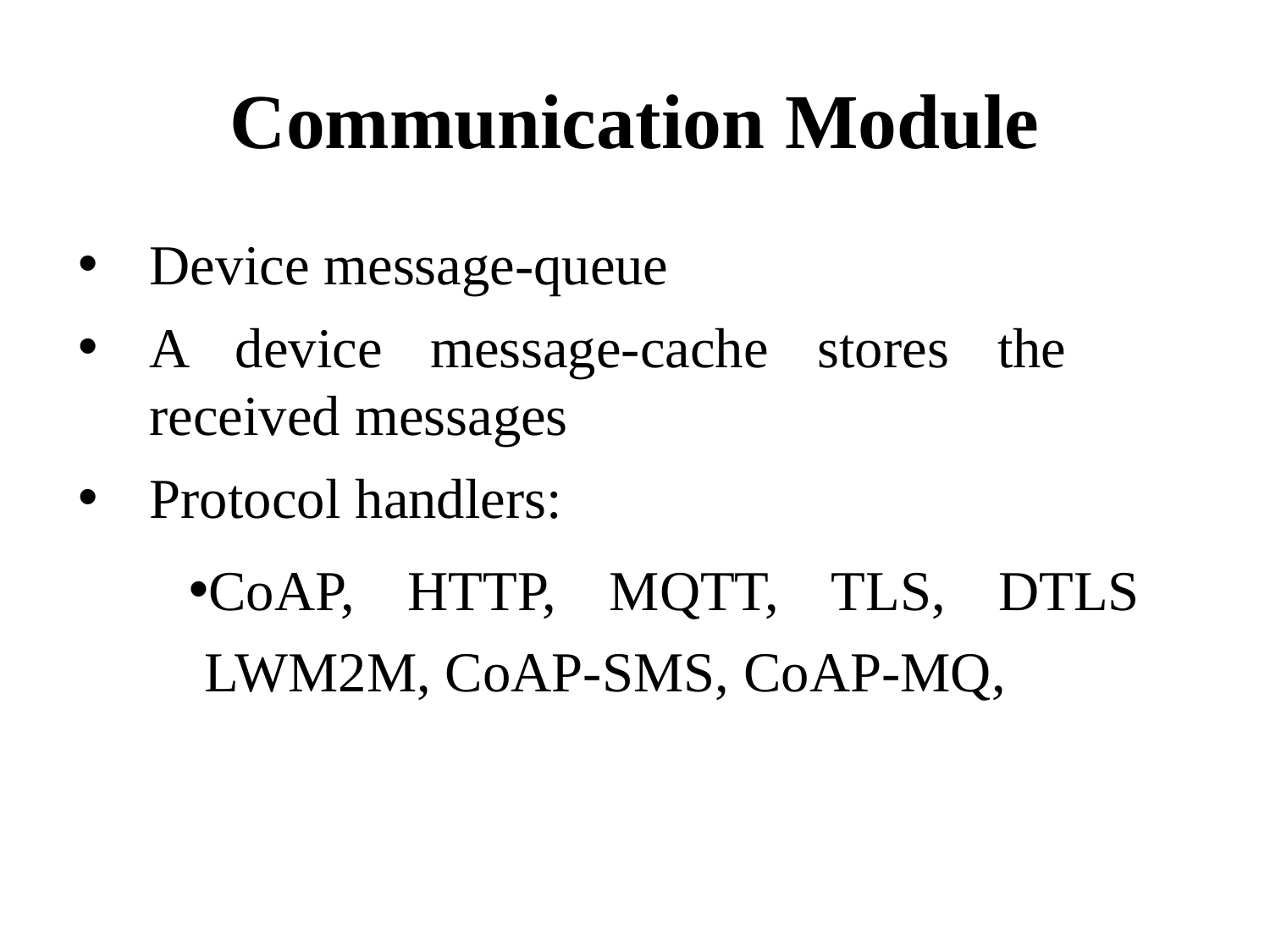

# Communication Module
Device message-queue
A device message-cache stores the  received messages
Protocol handlers:
CoAP, HTTP, MQTT, TLS, DTLS  LWM2M, CoAP-SMS, CoAP-MQ,